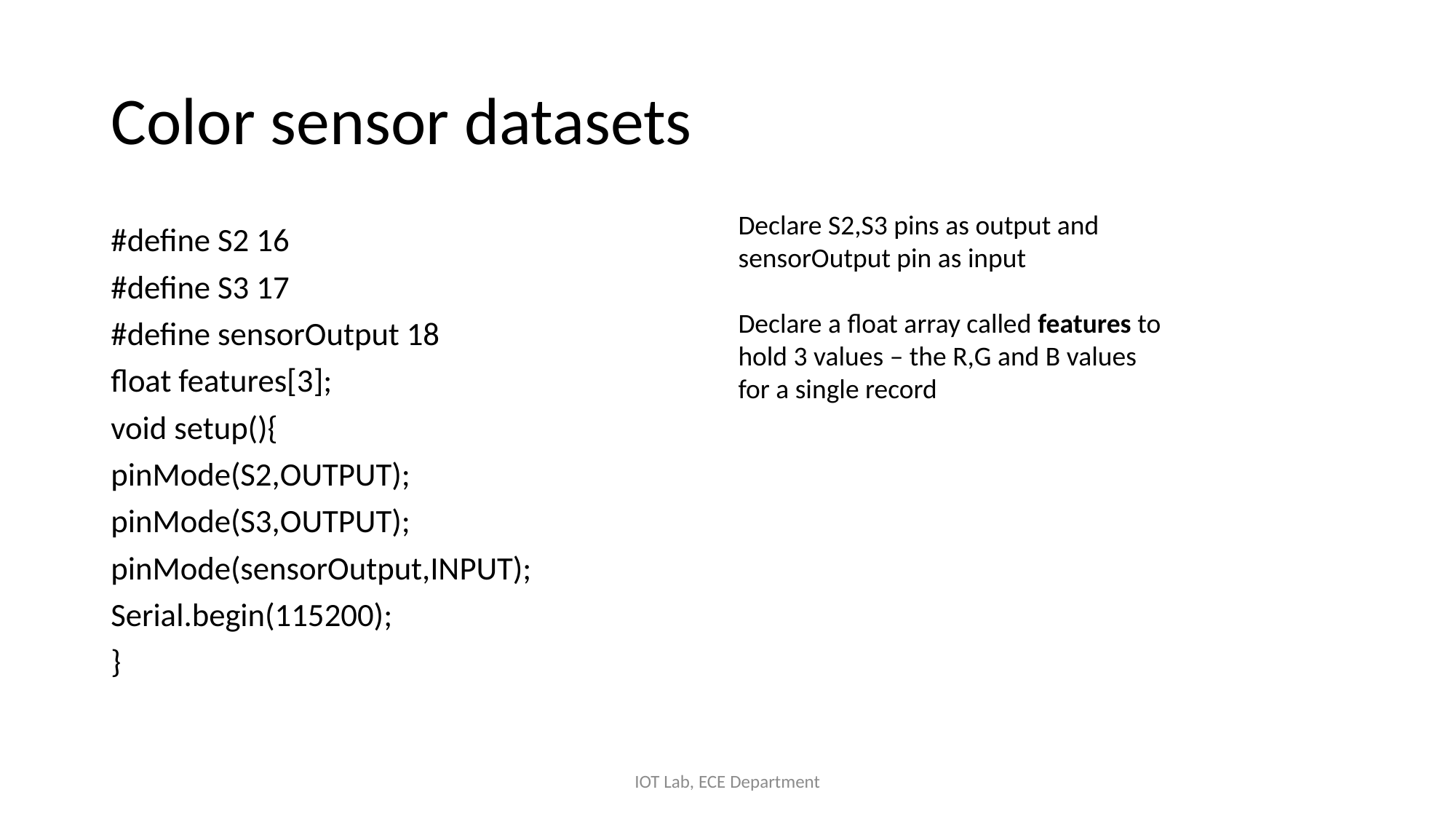

# Color sensor datasets
Declare S2,S3 pins as output and sensorOutput pin as input

Declare a float array called features to hold 3 values – the R,G and B values for a single record

#define S2 16
#define S3 17
#define sensorOutput 18
float features[3];
void setup(){
pinMode(S2,OUTPUT);
pinMode(S3,OUTPUT);
pinMode(sensorOutput,INPUT);
Serial.begin(115200);
}

IOT Lab, ECE Department